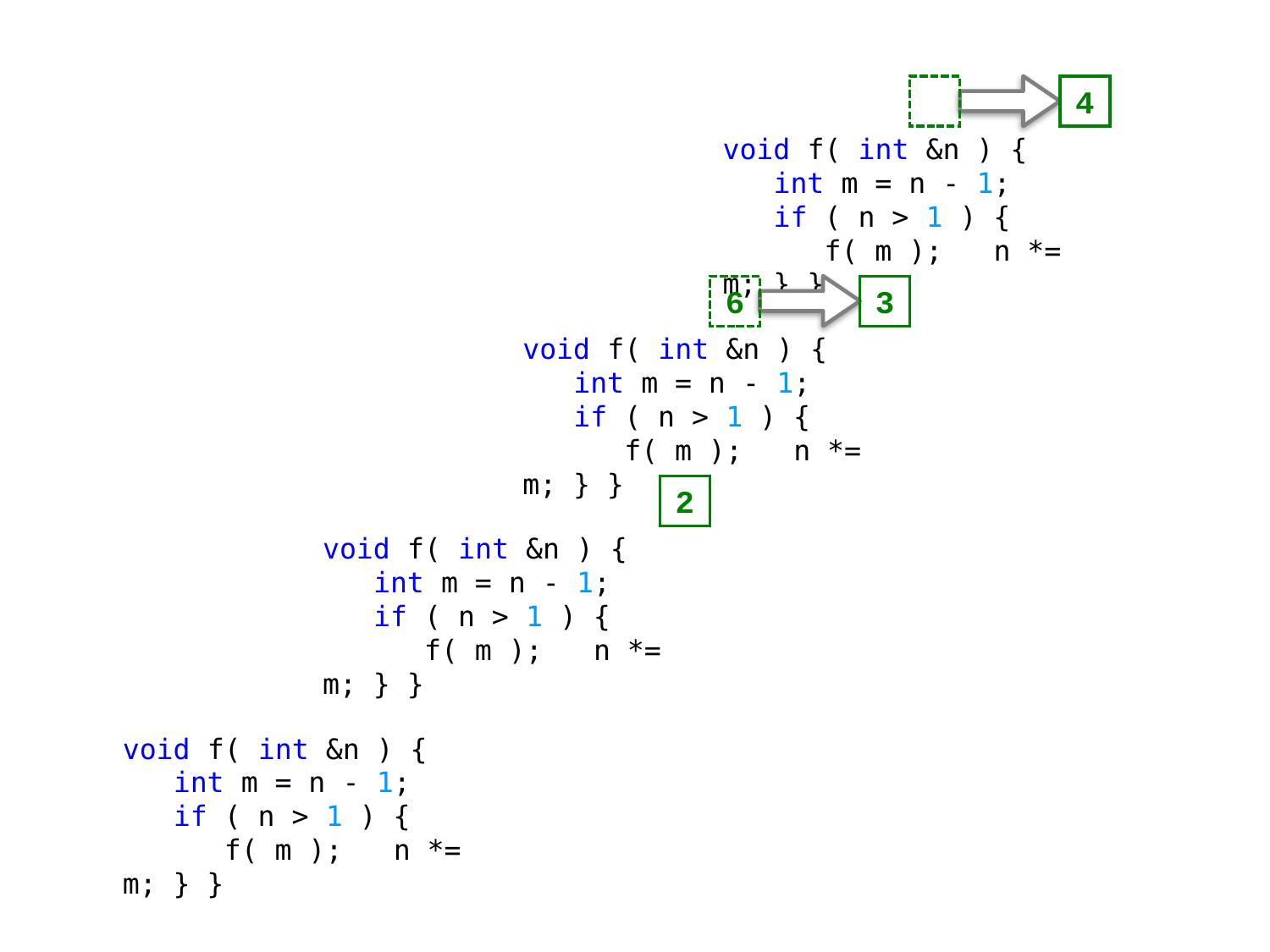

4
void f( int &n ) {
   int m = n - 1;
   if ( n > 1 ) {
      f( m );   n *= m; } }

6

3

void f( int &n ) {
   int m = n - 1;
   if ( n > 1 ) {
      f( m );   n *= m; } }
2
void f( int &n ) {
   int m = n - 1;
   if ( n > 1 ) {
      f( m );   n *= m; } }
void f( int &n ) {
   int m = n - 1;
   if ( n > 1 ) {
      f( m );   n *= m; } }